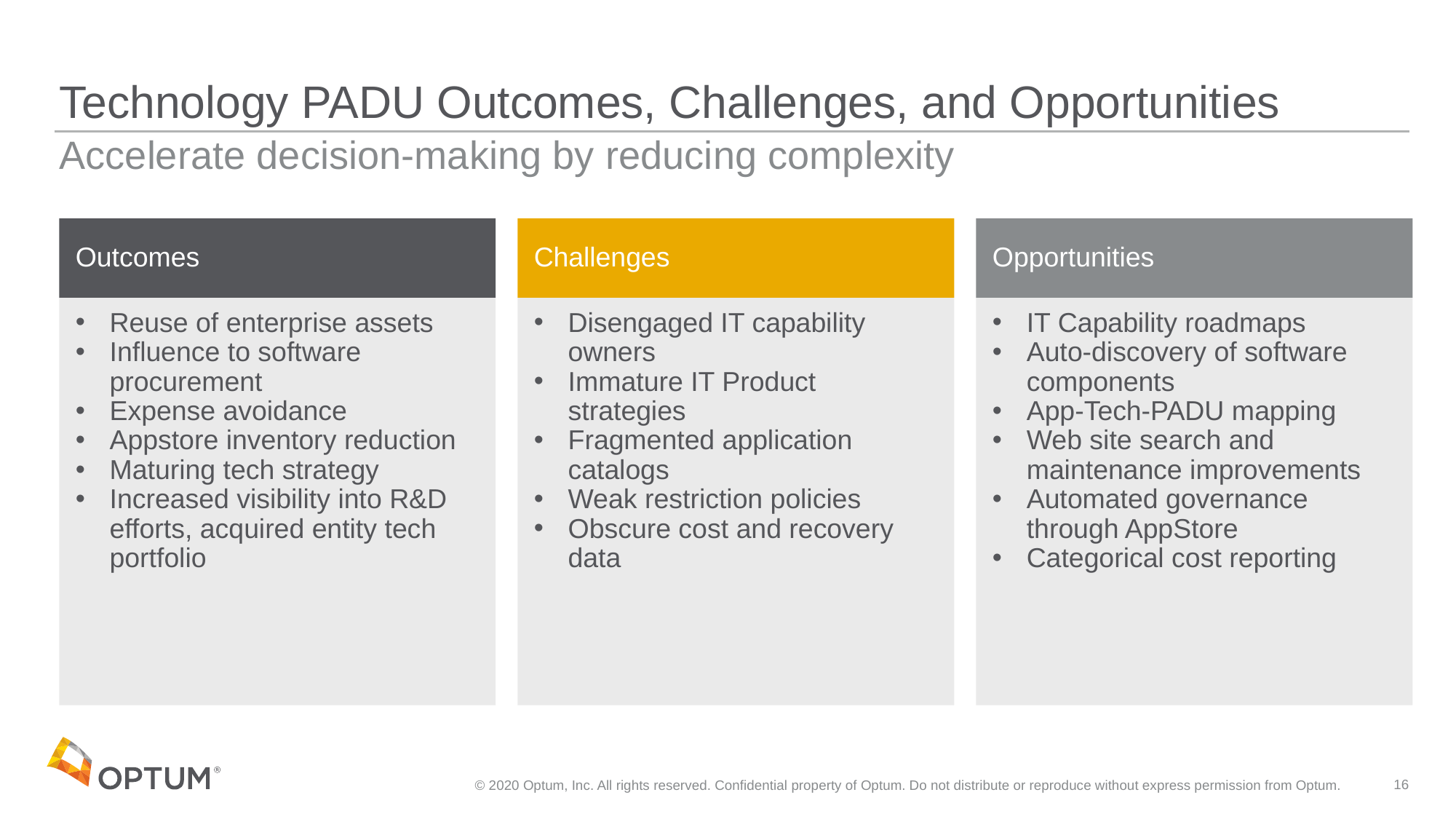

# Technology PADU Outcomes, Challenges, and Opportunities
Accelerate decision-making by reducing complexity
Outcomes
Challenges
Opportunities
Reuse of enterprise assets
Influence to software procurement
Expense avoidance
Appstore inventory reduction
Maturing tech strategy
Increased visibility into R&D efforts, acquired entity tech portfolio

Disengaged IT capability owners
Immature IT Product strategies
Fragmented application catalogs
Weak restriction policies
Obscure cost and recovery data

IT Capability roadmaps
Auto-discovery of software components
App-Tech-PADU mapping
Web site search and maintenance improvements
Automated governance through AppStore
Categorical cost reporting
© 2020 Optum, Inc. All rights reserved. Confidential property of Optum. Do not distribute or reproduce without express permission from Optum.
16